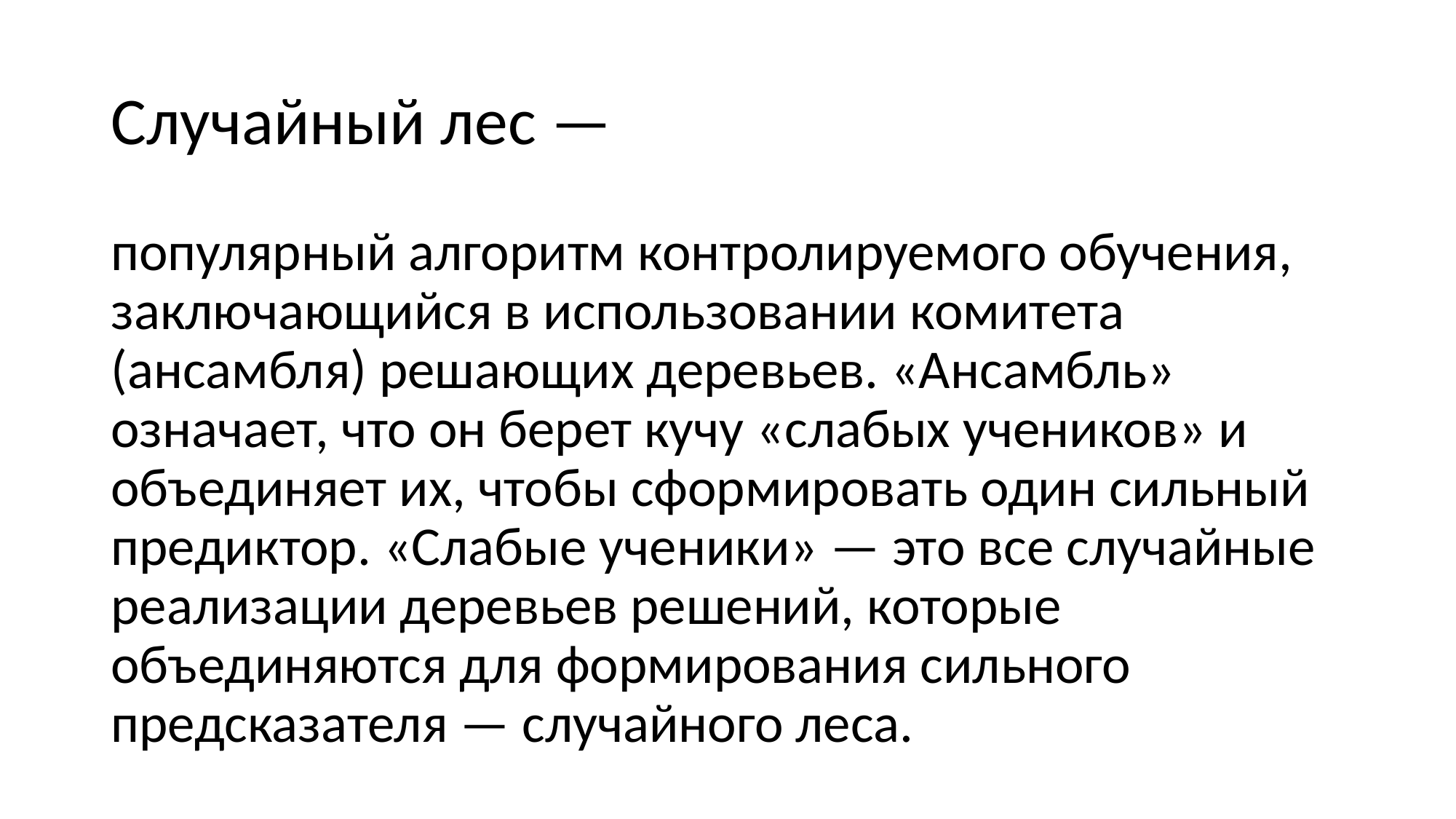

# Случайный лес —
популярный алгоритм контролируемого обучения, заключающийся в использовании комитета (ансамбля) решающих деревьев. «Ансамбль» означает, что он берет кучу «слабых учеников» и объединяет их, чтобы сформировать один сильный предиктор. «Слабые ученики» — это все случайные реализации деревьев решений, которые объединяются для формирования сильного предсказателя — случайного леса.